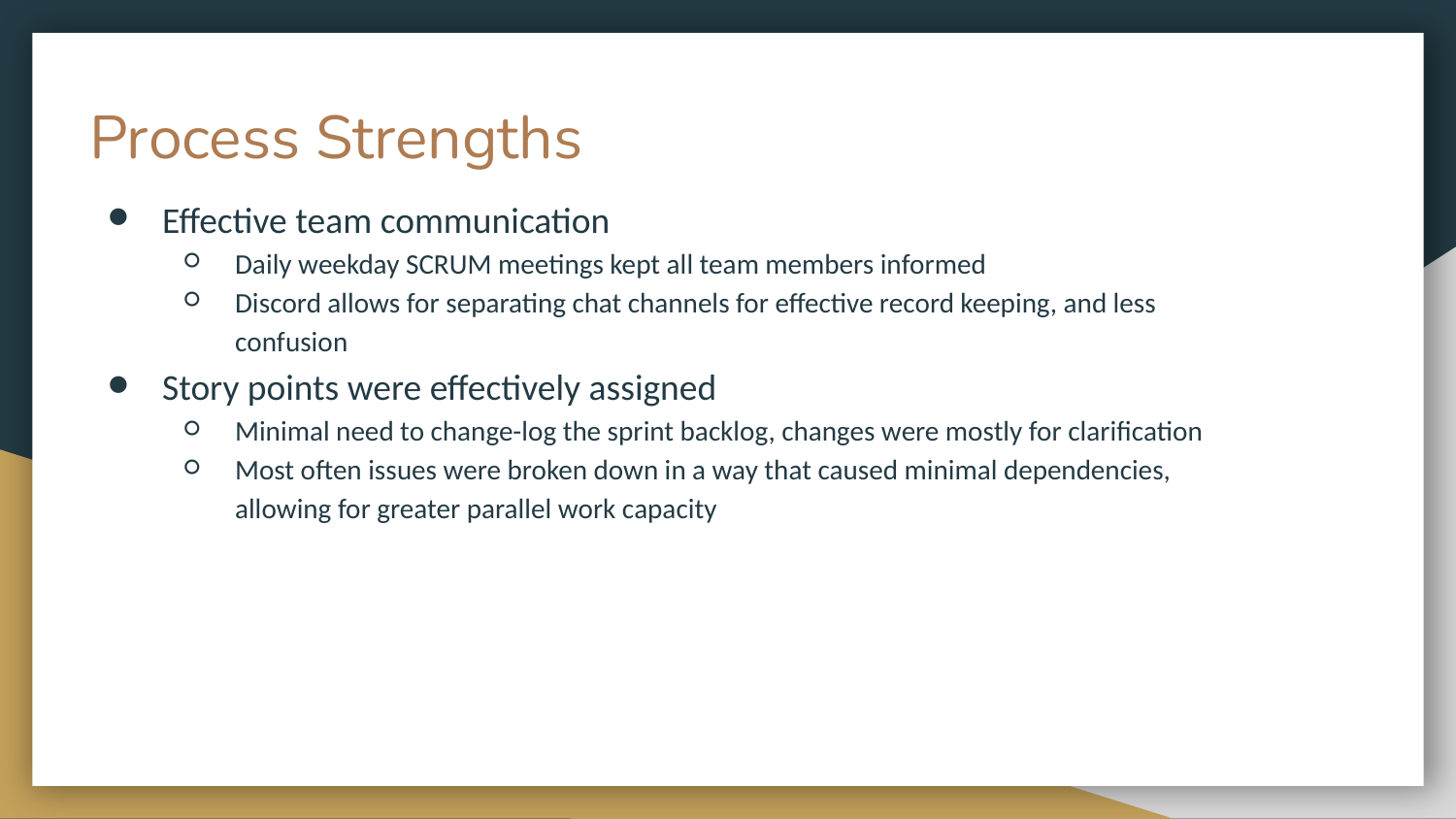

# Process Strengths
Effective team communication
Daily weekday SCRUM meetings kept all team members informed
Discord allows for separating chat channels for effective record keeping, and less confusion
Story points were effectively assigned
Minimal need to change-log the sprint backlog, changes were mostly for clarification
Most often issues were broken down in a way that caused minimal dependencies, allowing for greater parallel work capacity